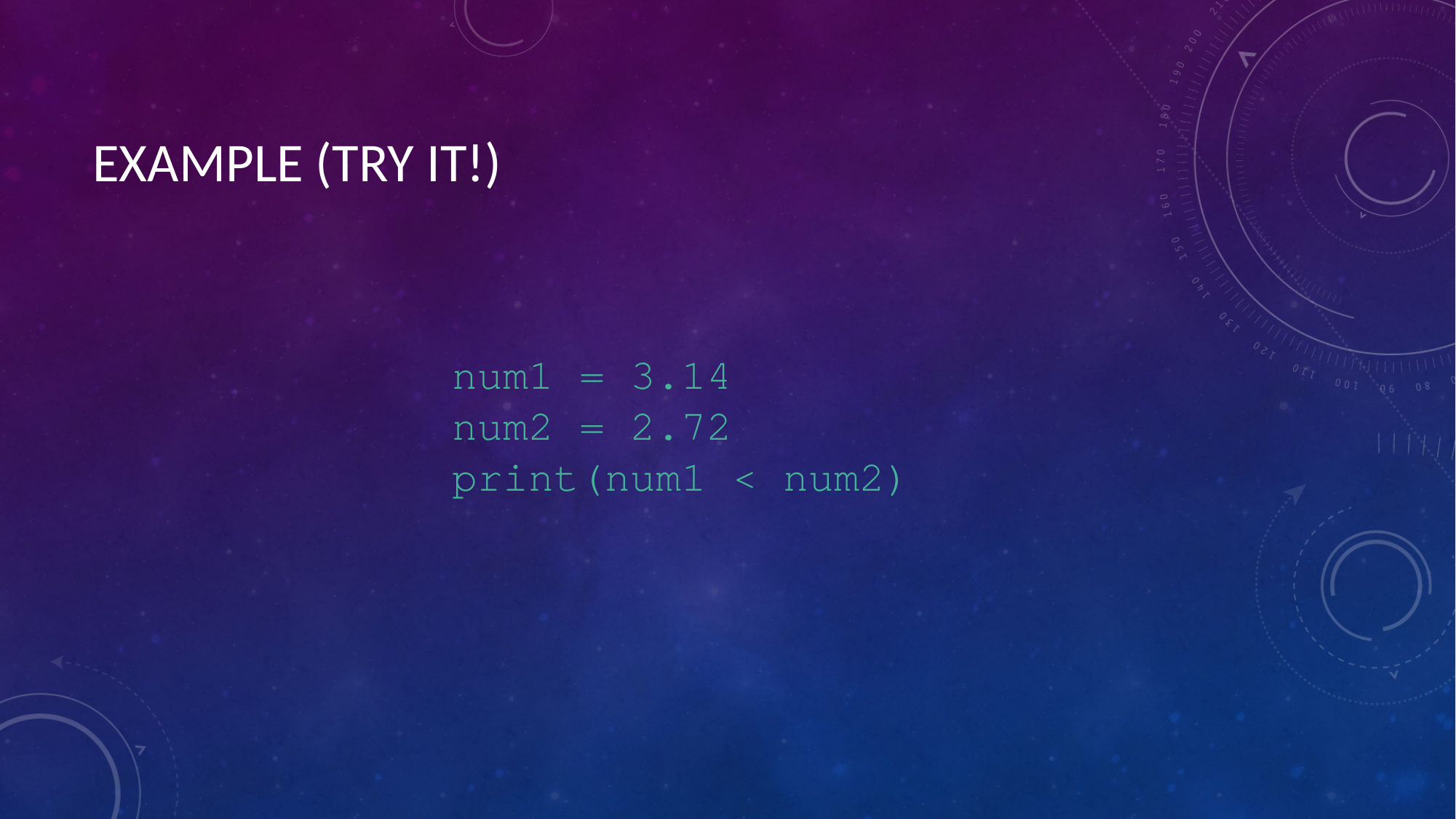

# Example (Try it!)
num1 = 3.14
num2 = 2.72
print(num1 < num2)